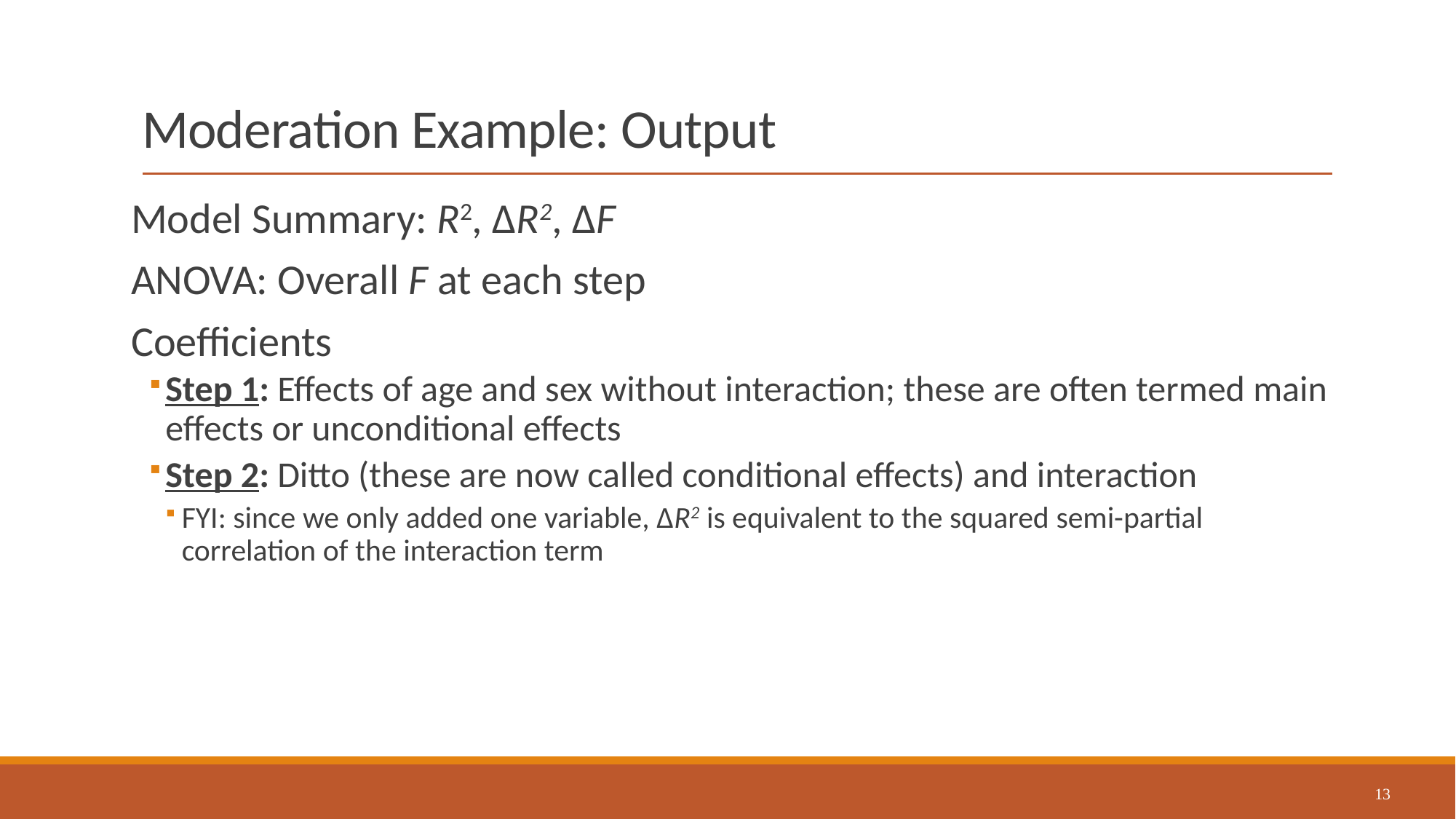

# Moderation Example: Output
Model Summary: R2, ΔR2, ΔF
ANOVA: Overall F at each step
Coefficients
Step 1: Effects of age and sex without interaction; these are often termed main effects or unconditional effects
Step 2: Ditto (these are now called conditional effects) and interaction
FYI: since we only added one variable, ΔR2 is equivalent to the squared semi-partial correlation of the interaction term
13